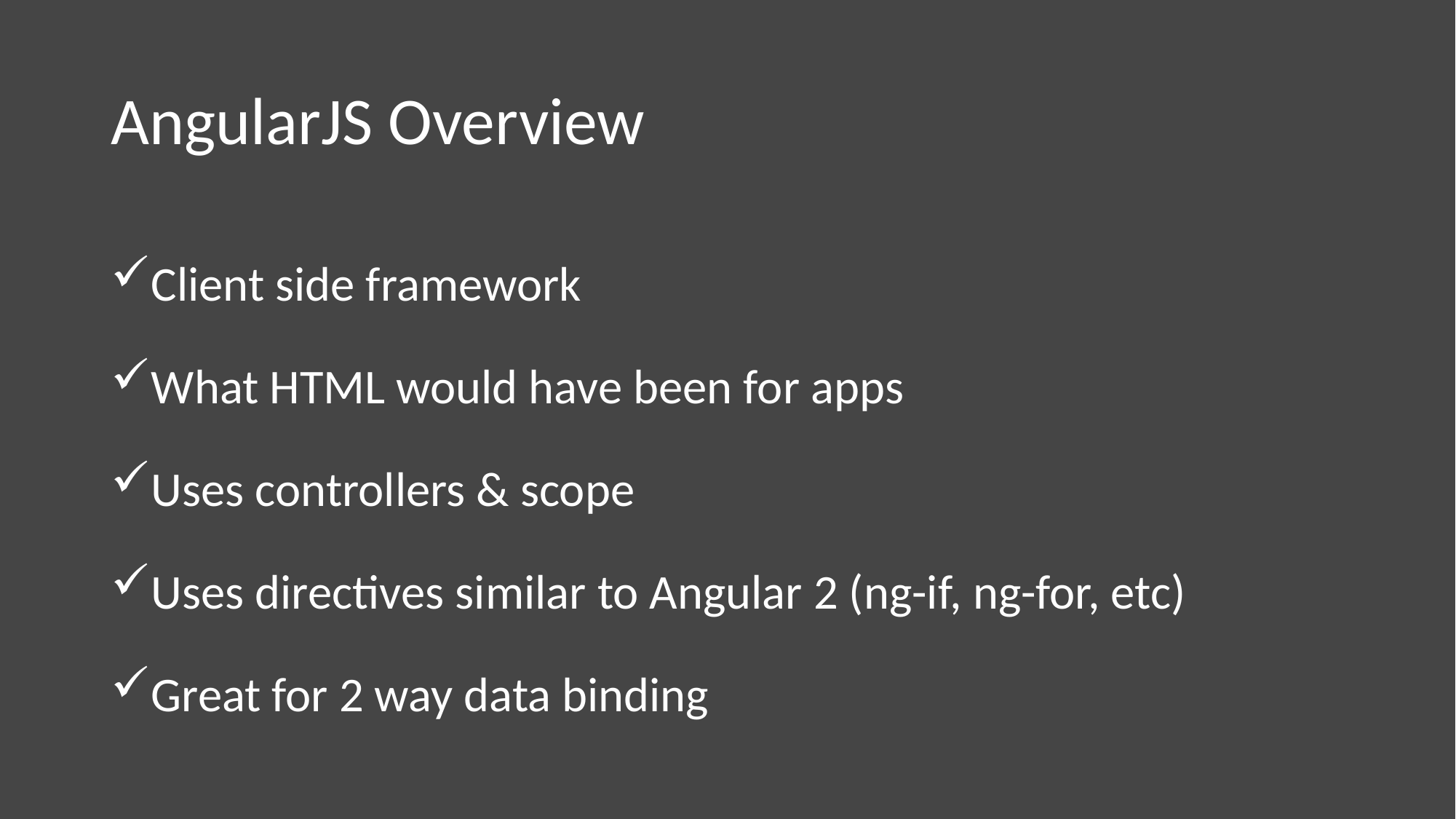

# AngularJS Overview
Client side framework
What HTML would have been for apps
Uses controllers & scope
Uses directives similar to Angular 2 (ng-if, ng-for, etc)
Great for 2 way data binding